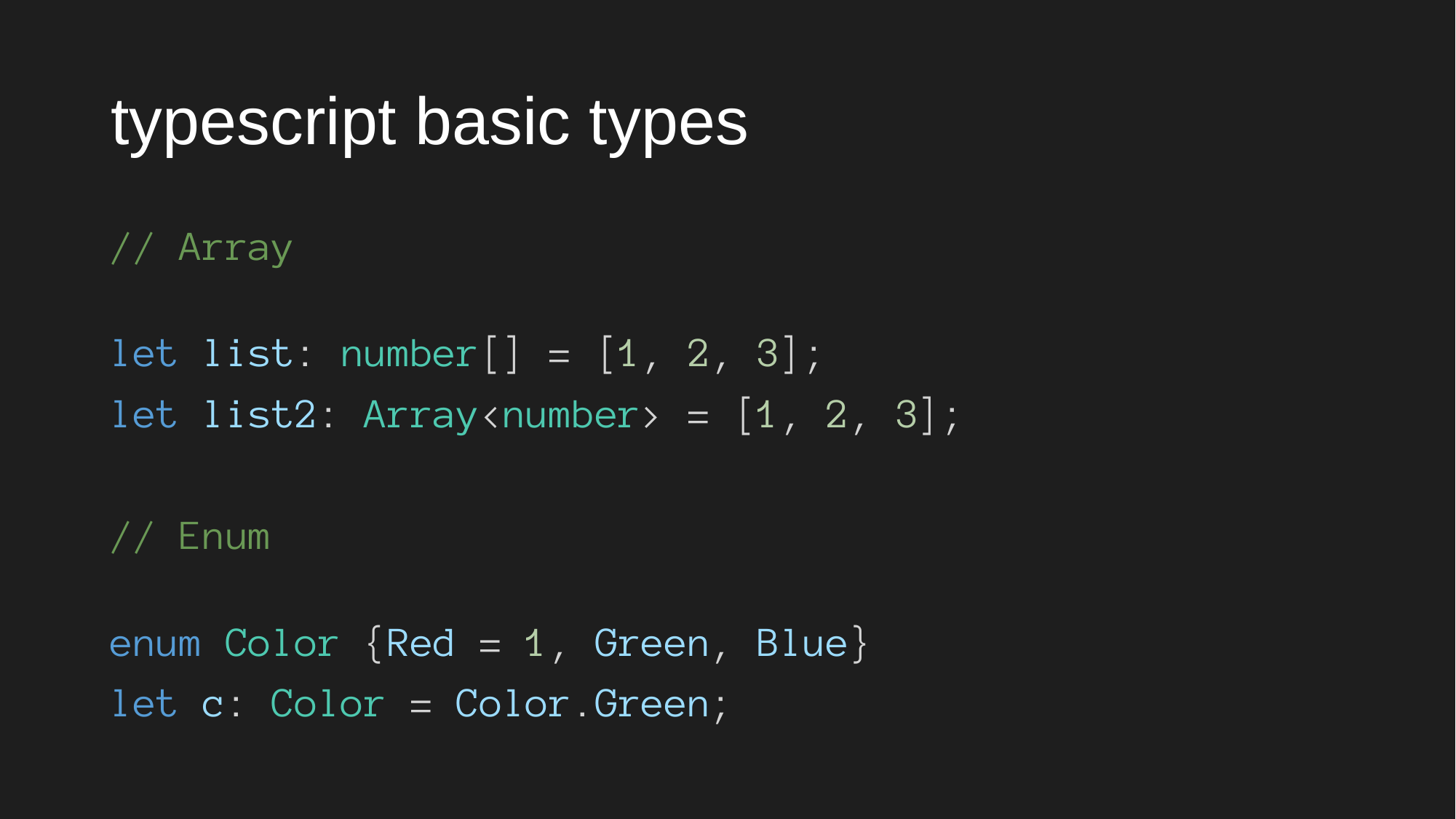

# typescript basic types
// Array
let list: number[] = [1, 2, 3];
let list2: Array<number> = [1, 2, 3];

// Enum
enum Color {Red = 1, Green, Blue}
let c: Color = Color.Green;